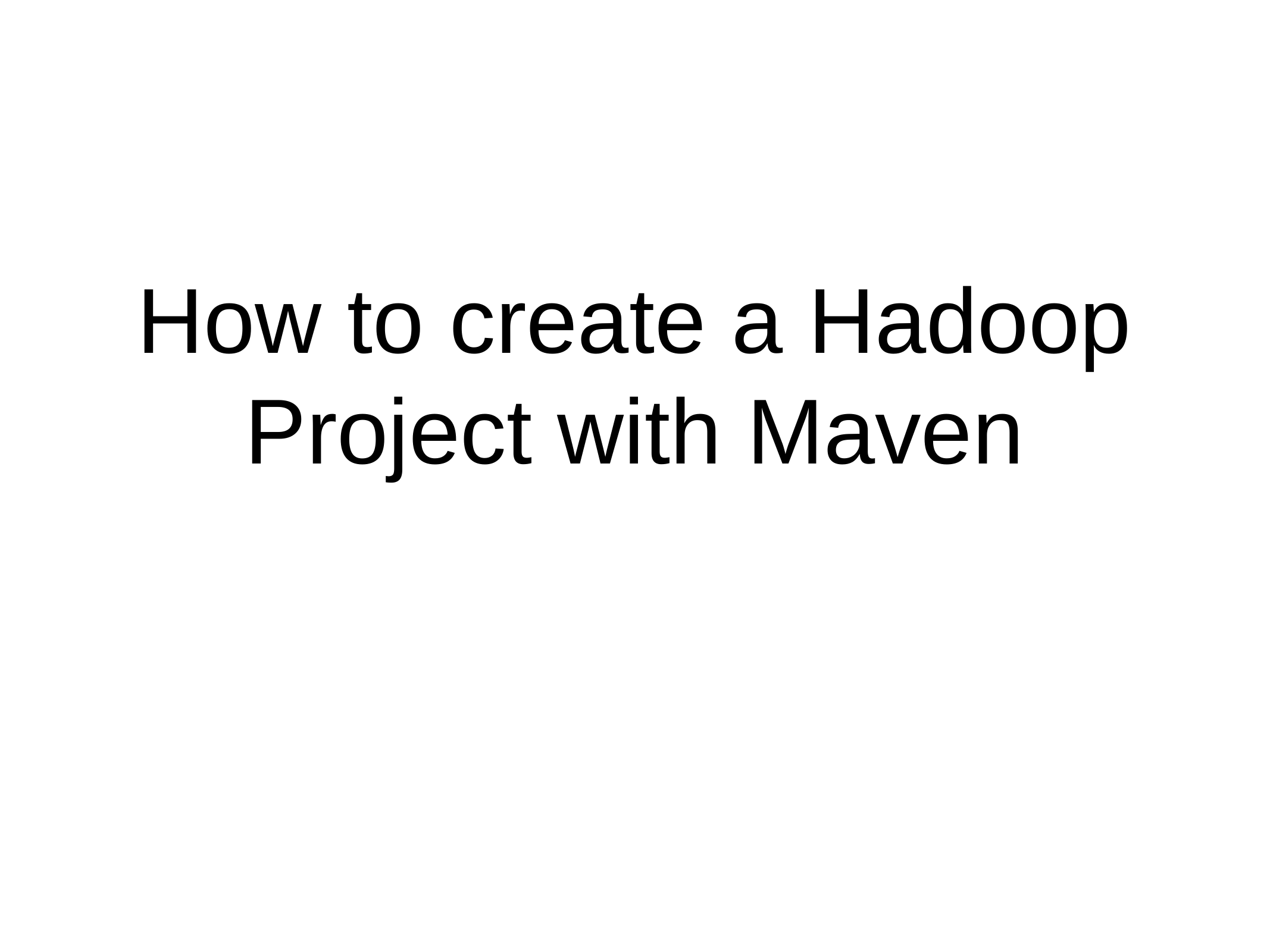

# How to create a Hadoop Project with Maven